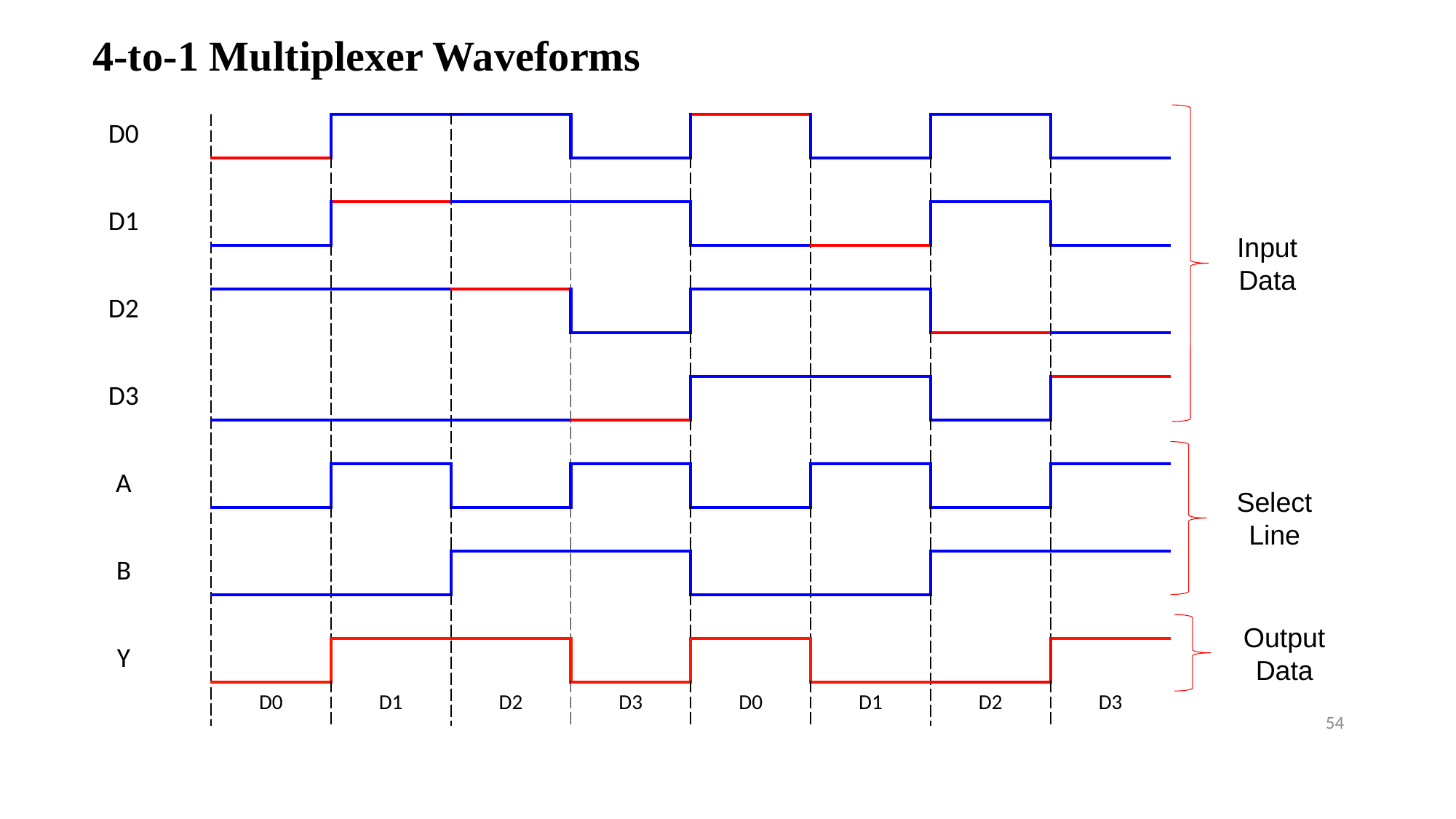

# 4-to-1 Multiplexer Waveforms

Input
Data
| D0 |  |  |  |  |  |  |  |  |
| --- | --- | --- | --- | --- | --- | --- | --- | --- |
|  |  |  |  |  |  |  |  |  |
| D1 |  |  |  |  |  |  |  |  |
|  |  |  |  |  |  |  |  |  |
| D2 |  |  |  |  |  |  |  |  |
|  |  |  |  |  |  |  |  |  |
| D3 |  |  |  |  |  |  |  |  |
|  |  |  |  |  |  |  |  |  |
| A |  |  |  |  |  |  |  |  |
|  |  |  |  |  |  |  |  |  |
| B |  |  |  |  |  |  |  |  |
|  |  |  |  |  |  |  |  |  |
| Y |  |  |  |  |  |  |  |  |
|  | D0 | D1 | D2 | D3 | D0 | D1 | D2 | D3 |

Select
Line

Output
Data
54